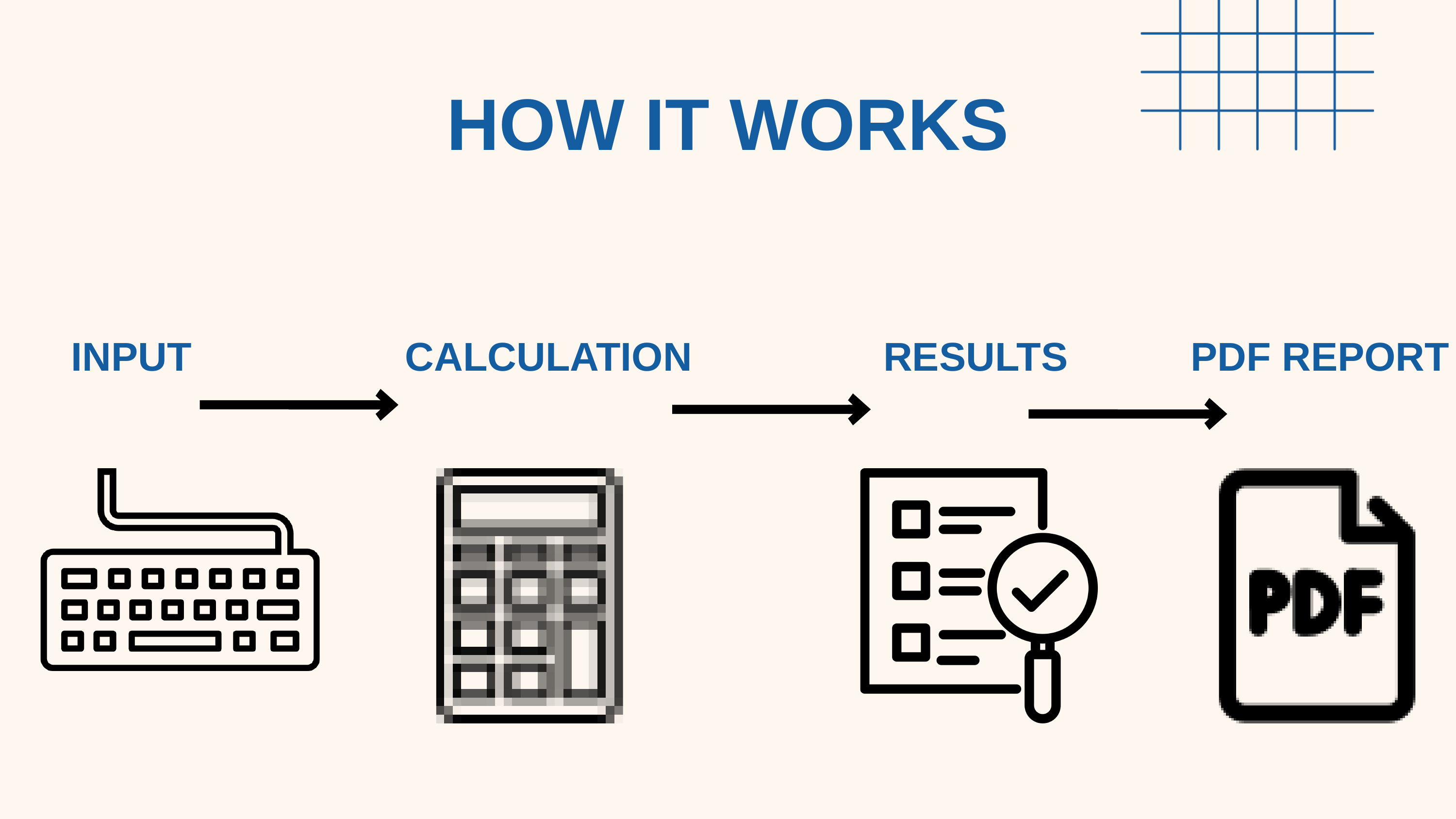

HOW IT WORKS
INPUT
CALCULATION
RESULTS
PDF REPORT